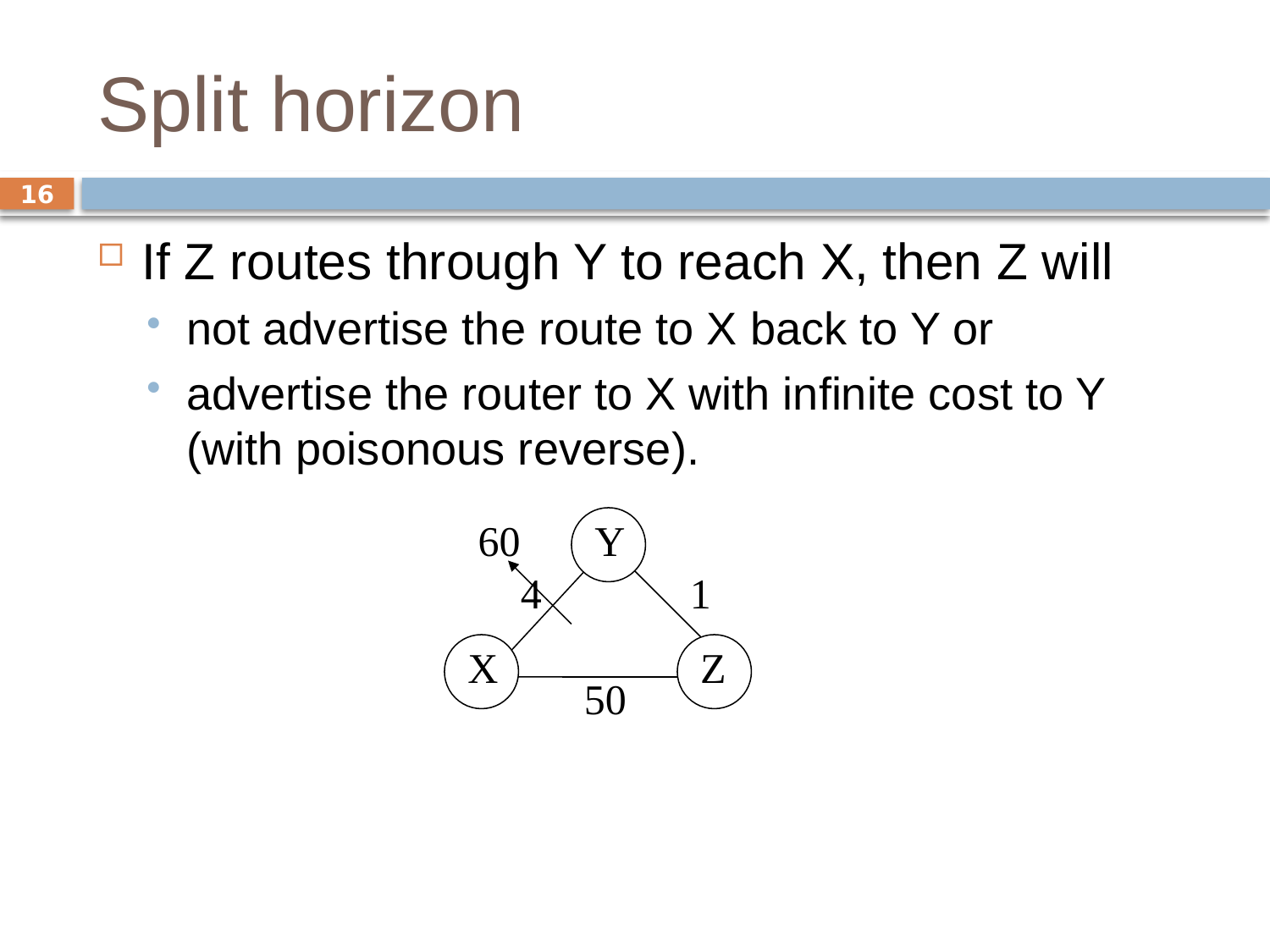

# Split horizon
16
If Z routes through Y to reach X, then Z will
not advertise the route to X back to Y or
advertise the router to X with infinite cost to Y (with poisonous reverse).

60

Y

4

1

X

Z
50